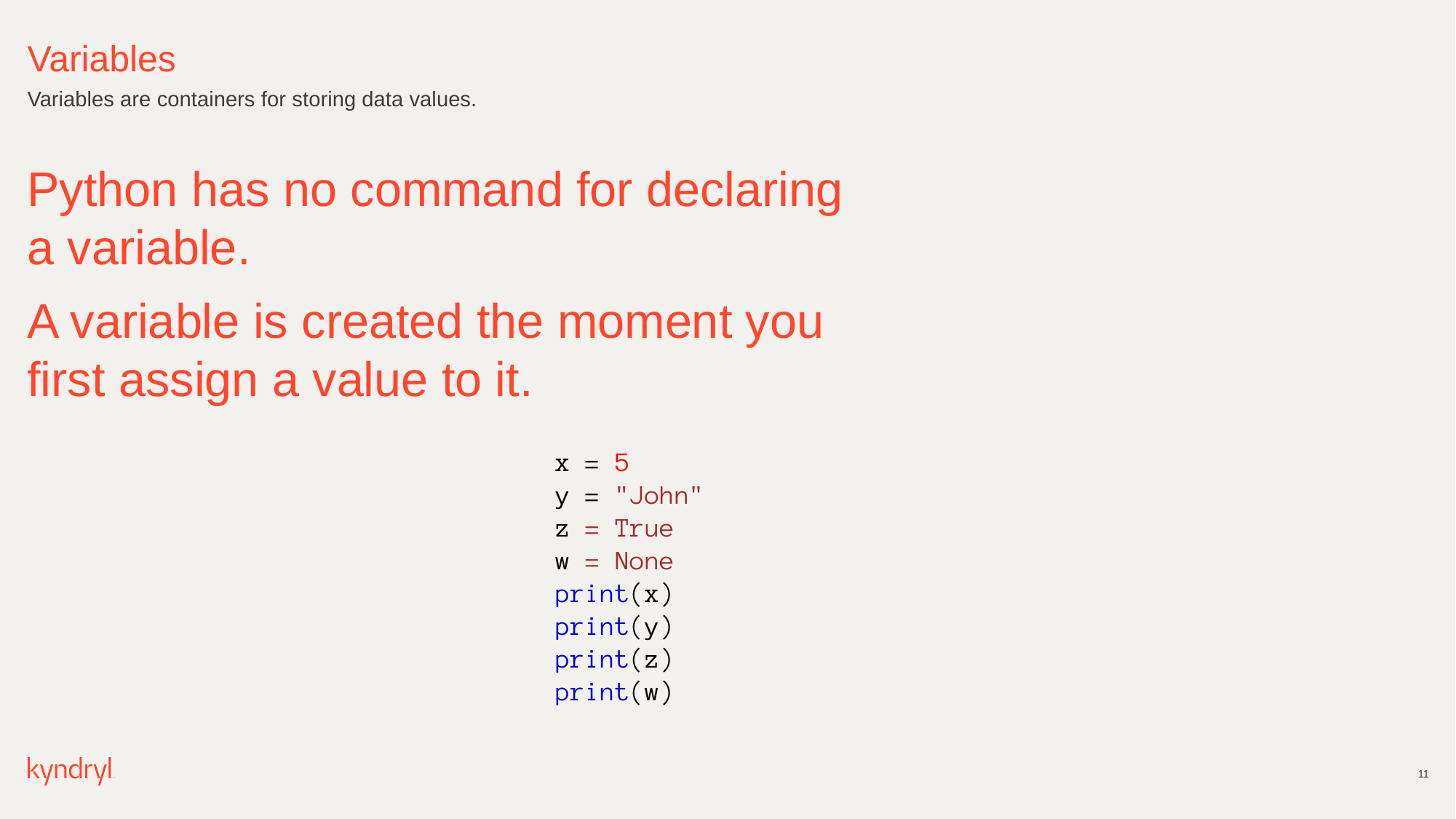

# Variables
Variables are containers for storing data values.
Python has no command for declaring a variable.
A variable is created the moment you first assign a value to it.
x = 5
y = "John"
z = True
w = None
print(x)
print(y)
print(z)
print(w)
11